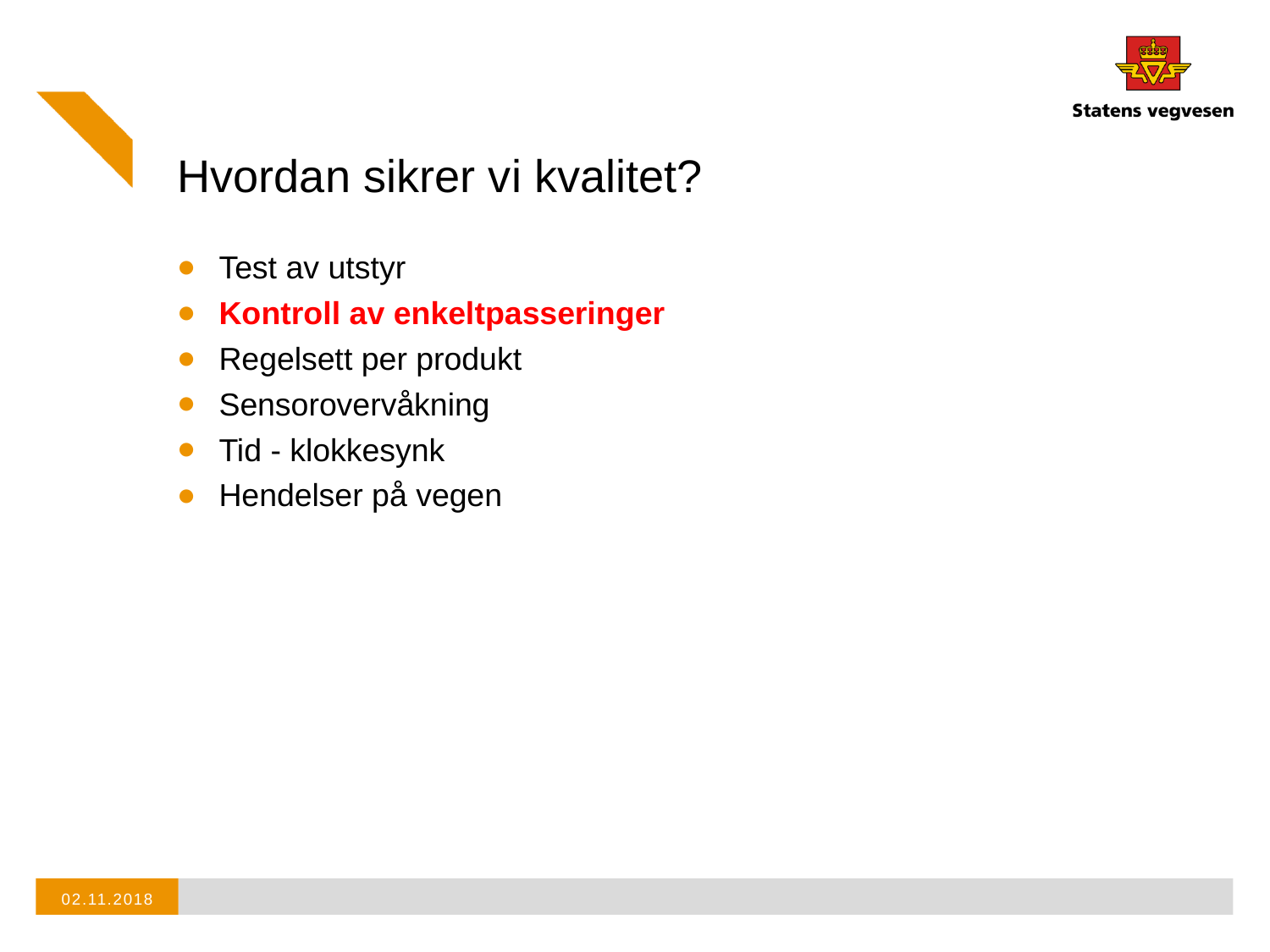

# Hvordan sikrer vi kvalitet?
Test av utstyr
Kontroll av enkeltpasseringer
Regelsett per produkt
Sensorovervåkning
Tid - klokkesynk
Hendelser på vegen

02.11.2018